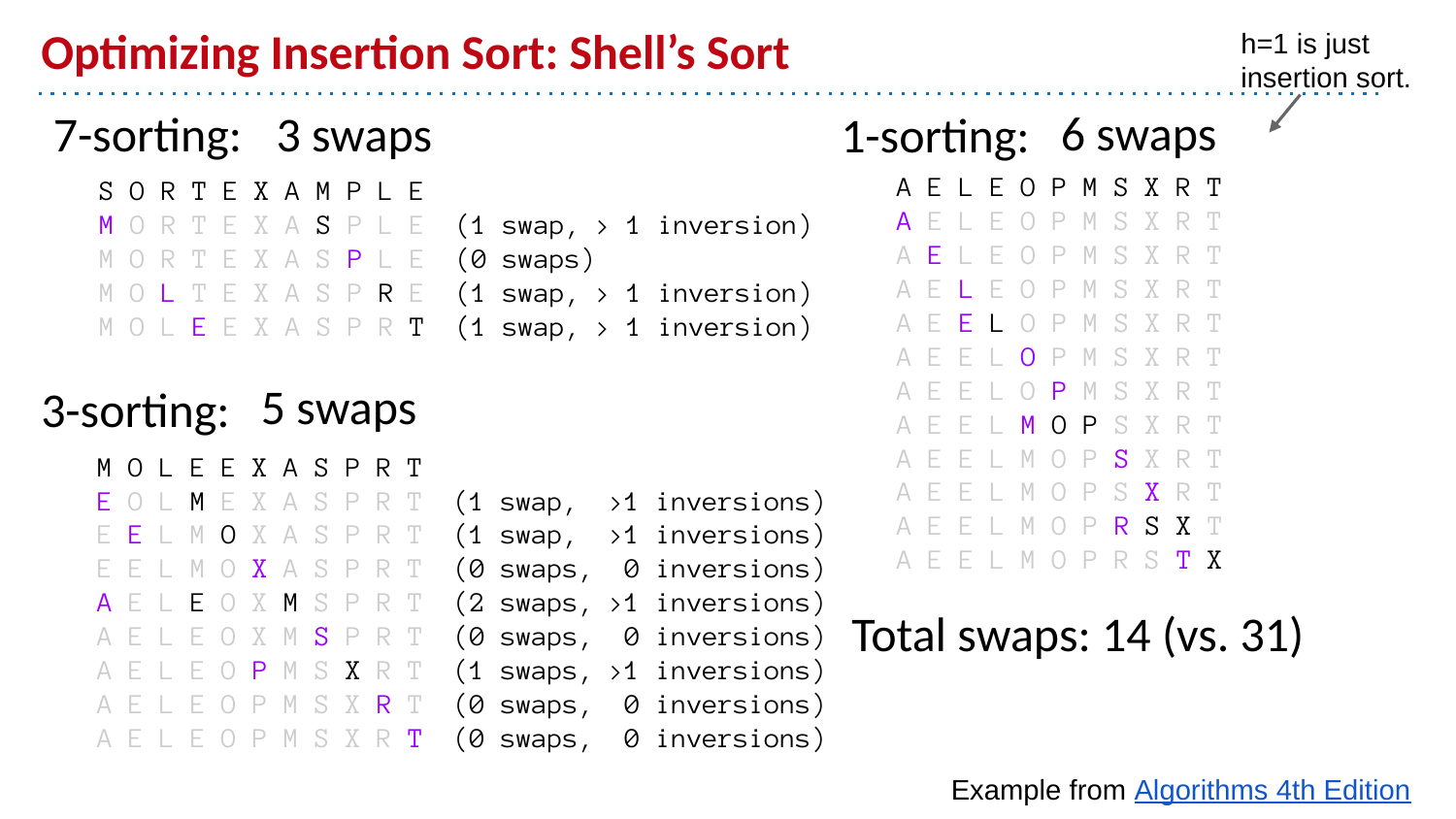

h=1 is just insertion sort.
# Optimizing Insertion Sort: Shell’s Sort
6 swaps
7-sorting:
3 swaps
1-sorting:
S O R T E X A M P L E
M O R T E X A S P L E  (1 swap, > 1 inversion)
M O R T E X A S P L E  (0 swaps)
M O L T E X A S P R E  (1 swap, > 1 inversion)
M O L E E X A S P R T  (1 swap, > 1 inversion)
A E L E O P M S X R T
A E L E O P M S X R T
A E L E O P M S X R T
A E L E O P M S X R T
A E E L O P M S X R T
A E E L O P M S X R T
A E E L O P M S X R T
A E E L M O P S X R T
A E E L M O P S X R T
A E E L M O P S X R T
A E E L M O P R S X T
A E E L M O P R S T X
5 swaps
3-sorting:
M O L E E X A S P R T
E O L M E X A S P R T  (1 swap,  >1 inversions)
E E L M O X A S P R T  (1 swap,  >1 inversions)
E E L M O X A S P R T  (0 swaps,  0 inversions)
A E L E O X M S P R T  (2 swaps, >1 inversions)
A E L E O X M S P R T  (0 swaps,  0 inversions)
A E L E O P M S X R T  (1 swaps, >1 inversions)
A E L E O P M S X R T  (0 swaps,  0 inversions)
A E L E O P M S X R T  (0 swaps,  0 inversions)
Total swaps: 14 (vs. 31)
Example from Algorithms 4th Edition